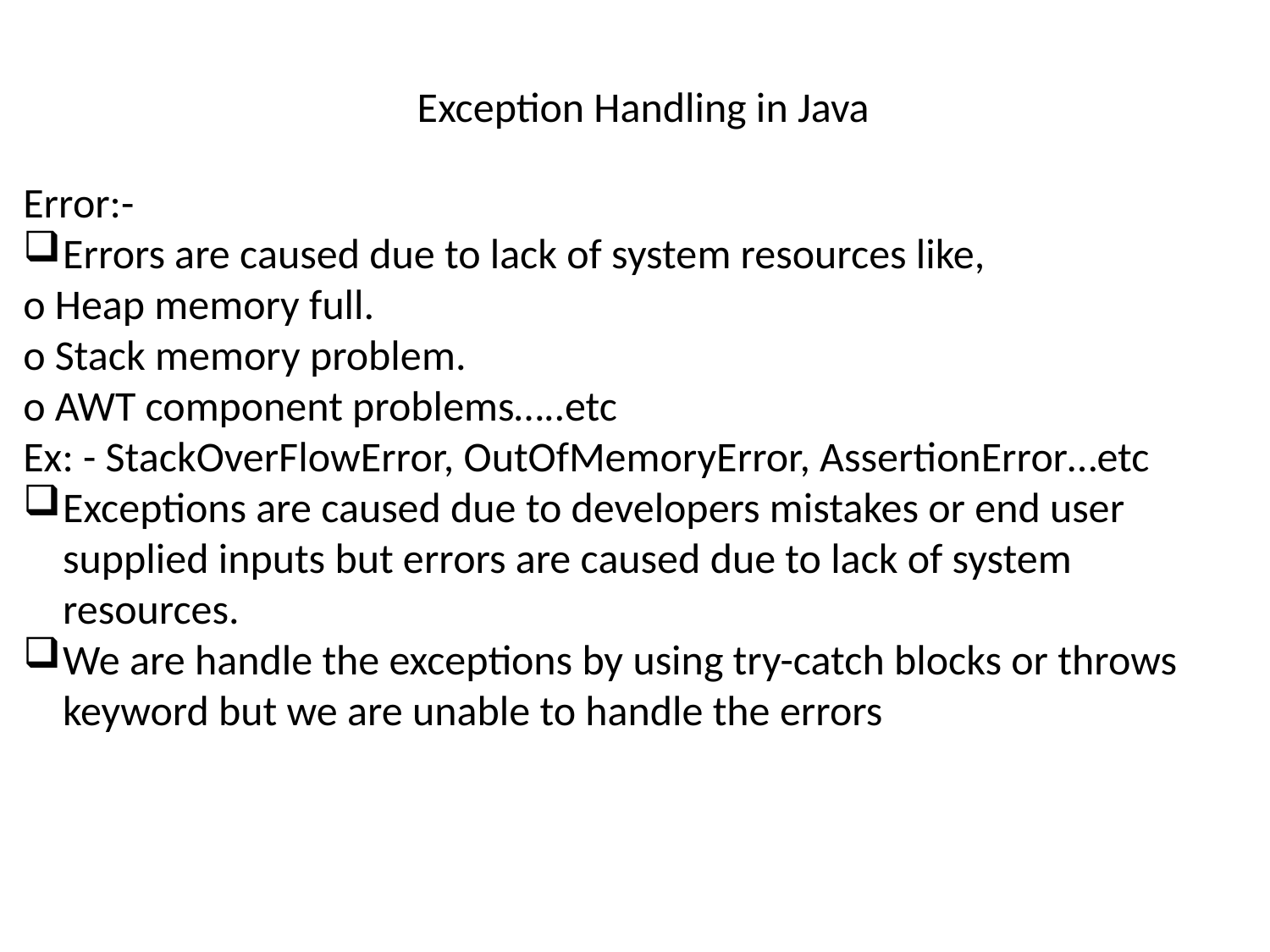

Exception Handling in Java
Error:-
Errors are caused due to lack of system resources like,
o Heap memory full.
o Stack memory problem.
o AWT component problems…..etc
Ex: - StackOverFlowError, OutOfMemoryError, AssertionError…etc
Exceptions are caused due to developers mistakes or end user supplied inputs but errors are caused due to lack of system resources.
We are handle the exceptions by using try-catch blocks or throws keyword but we are unable to handle the errors